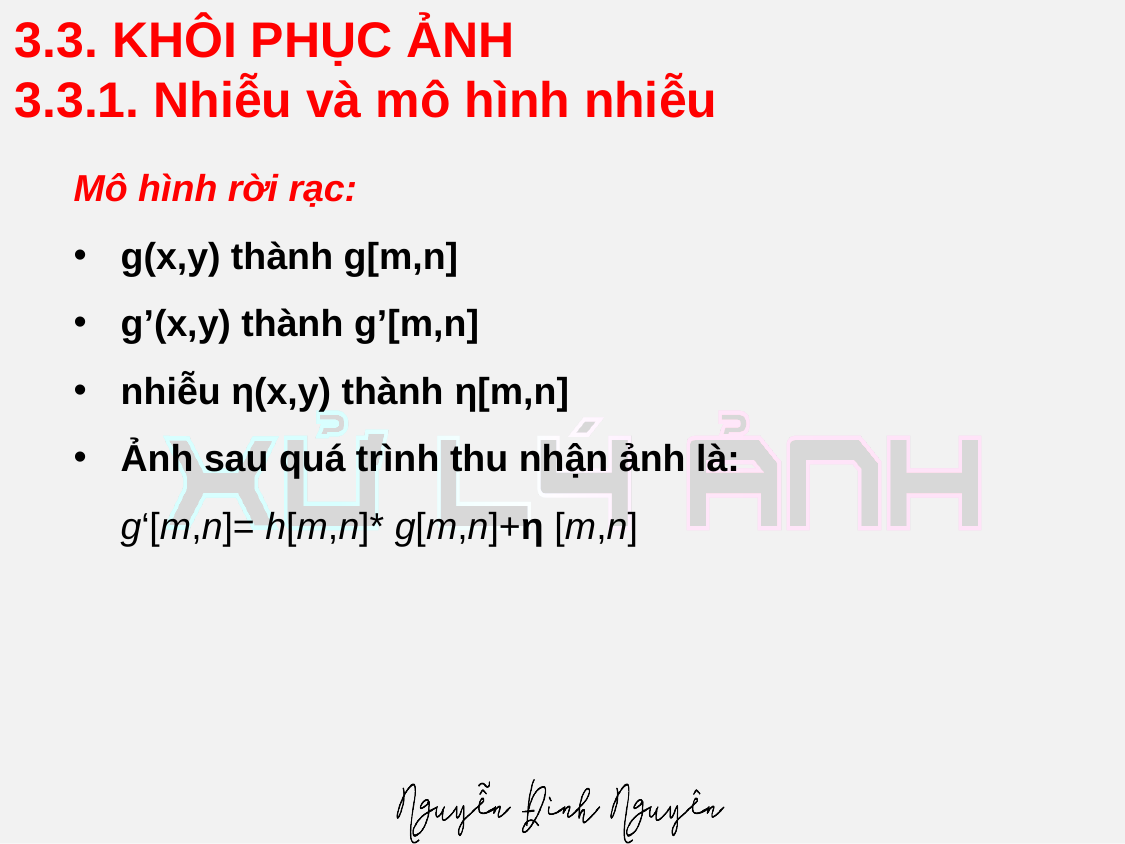

# 3.3. KHÔI PHỤC ẢNH 3.3.1. Nhiễu và mô hình nhiễu
Mô hình rời rạc:
g(x,y) thành g[m,n]
g’(x,y) thành g’[m,n]
nhiễu η(x,y) thành η[m,n]
Ảnh sau quá trình thu nhận ảnh là:
g‘[m,n]= h[m,n]* g[m,n]+η [m,n]